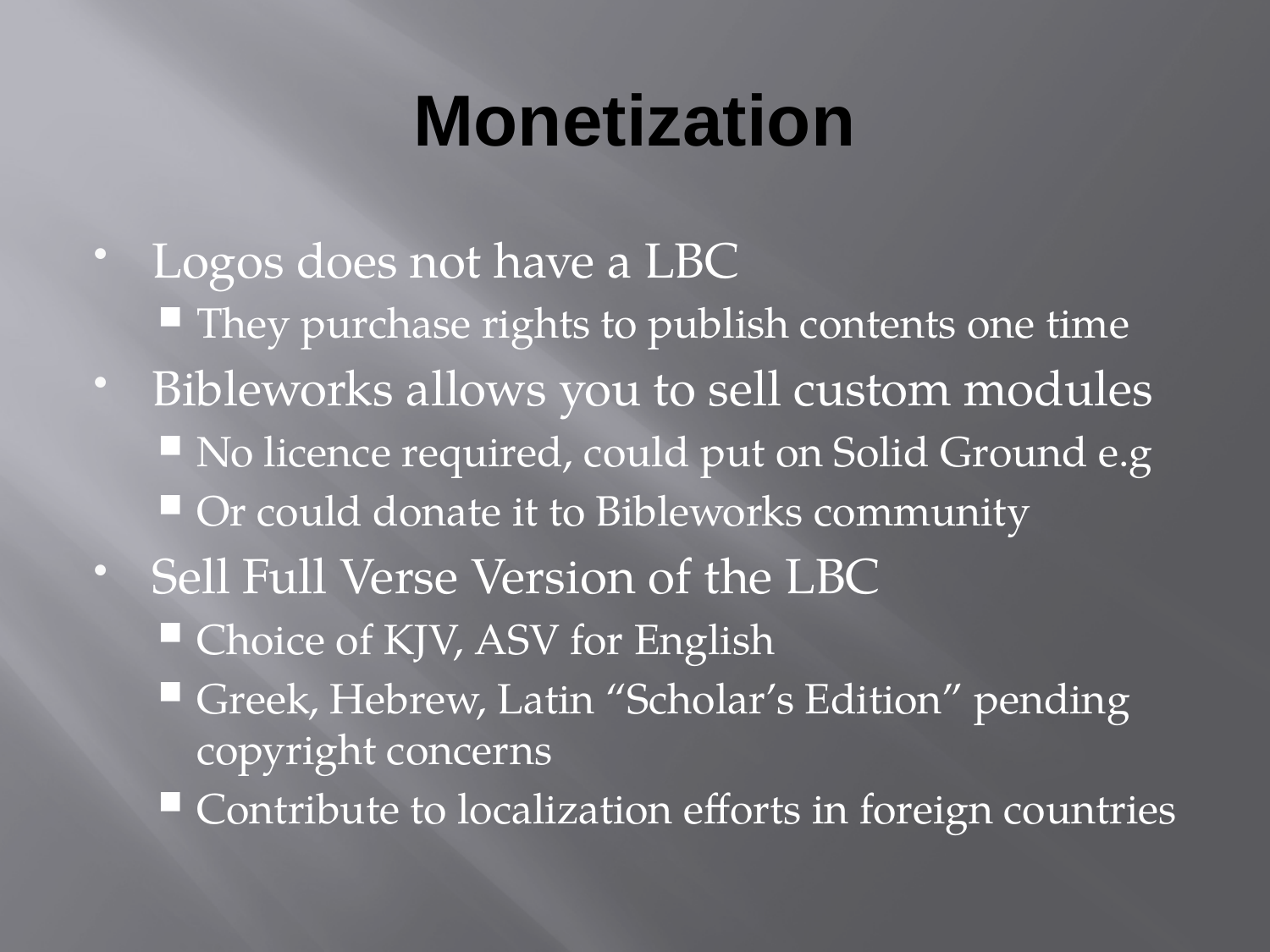

# Monetization
Logos does not have a LBC
They purchase rights to publish contents one time
Bibleworks allows you to sell custom modules
No licence required, could put on Solid Ground e.g
Or could donate it to Bibleworks community
Sell Full Verse Version of the LBC
Choice of KJV, ASV for English
Greek, Hebrew, Latin “Scholar’s Edition” pending copyright concerns
Contribute to localization efforts in foreign countries